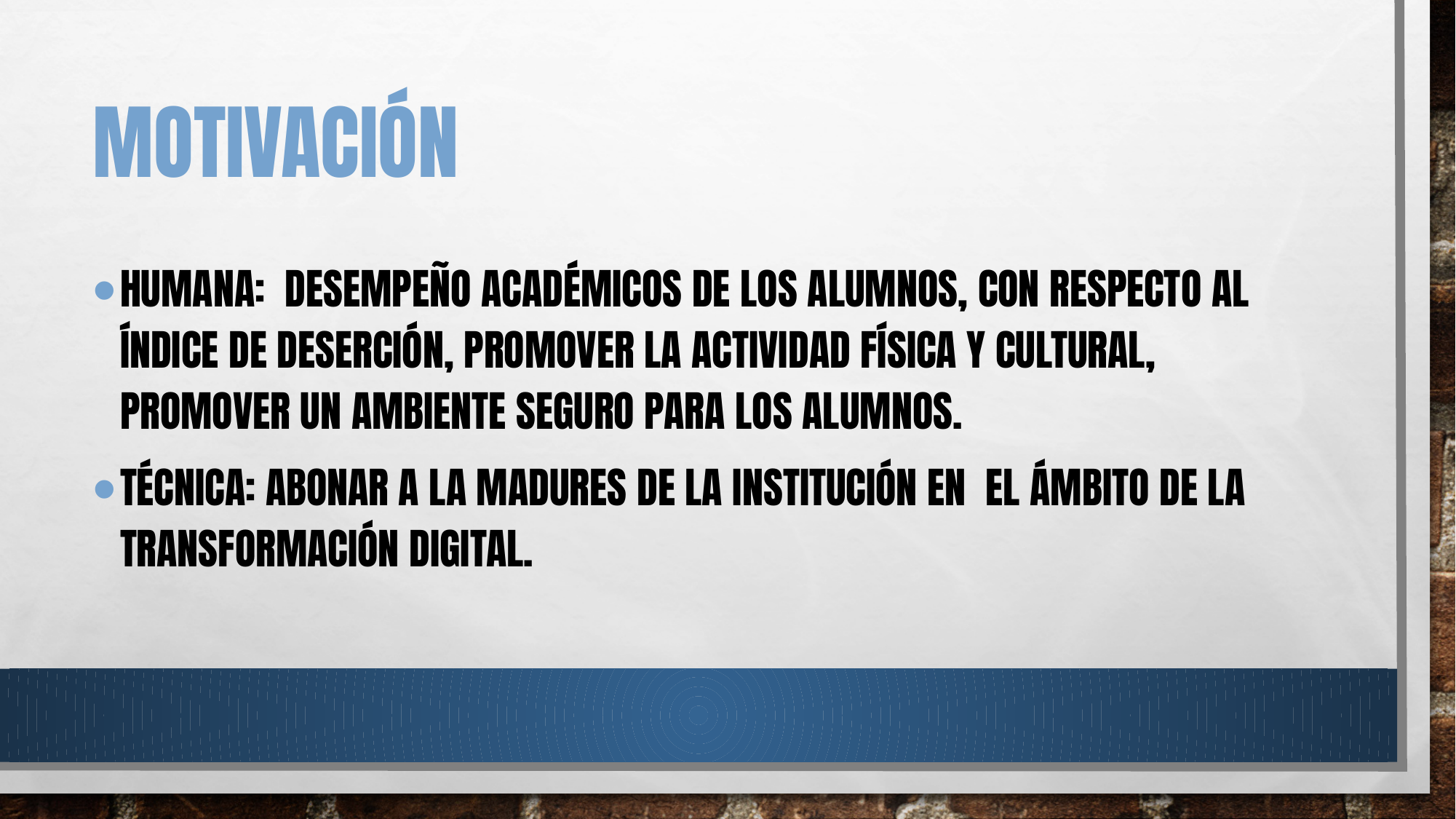

# Motivación
Humana:  Desempeño académicos de los alumnos, con respecto al índice de deserción, promover la actividad física y cultural, promover un ambiente seguro para los alumnos.
Técnica: abonar a la madures de la institución en  el ámbito de la transformación digital.